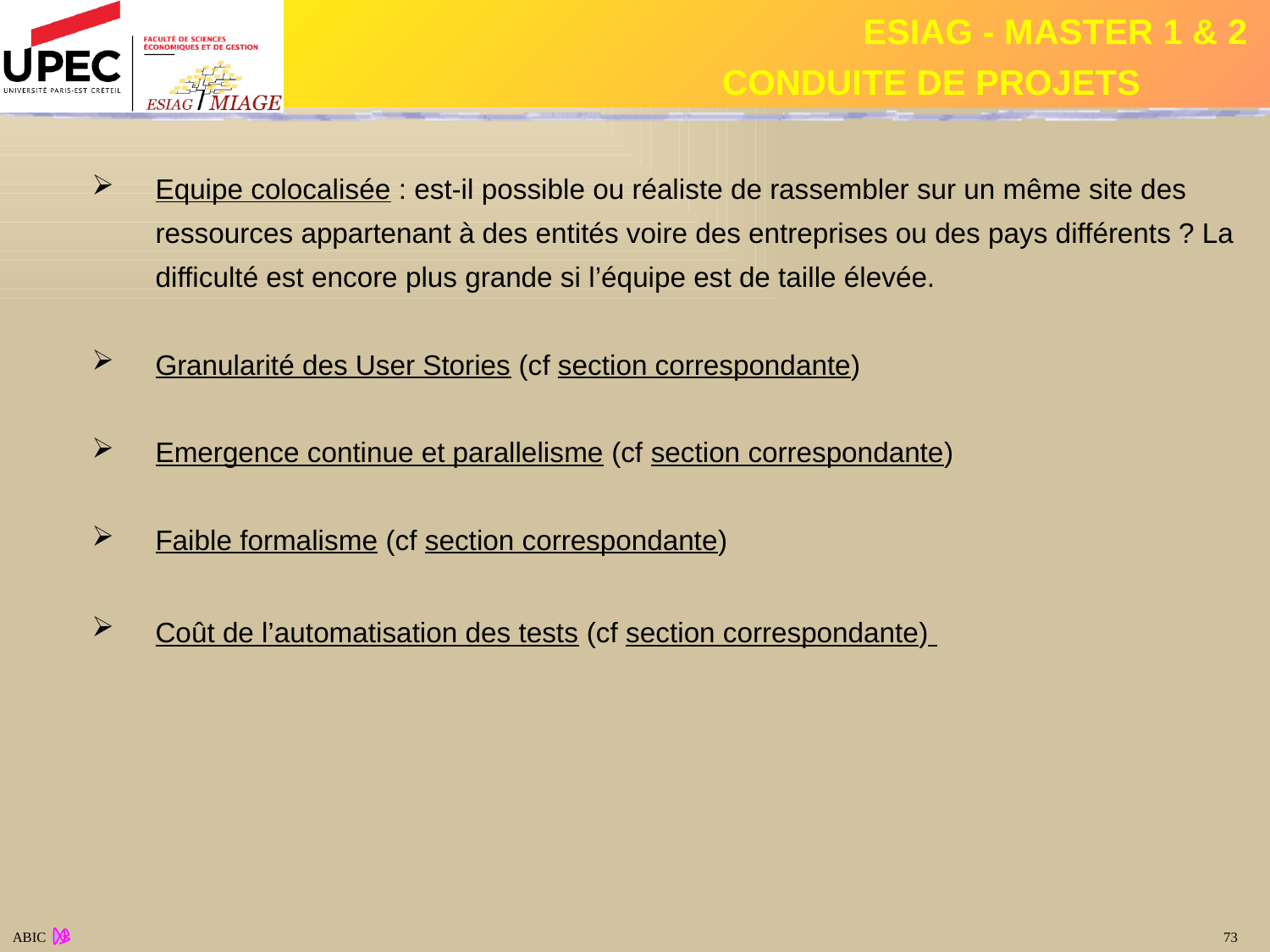

Equipe colocalisée : est-il possible ou réaliste de rassembler sur un même site des ressources appartenant à des entités voire des entreprises ou des pays différents ? La difficulté est encore plus grande si l’équipe est de taille élevée.

Granularité des User Stories (cf section correspondante)

Emergence continue et parallelisme (cf section correspondante)

Faible formalisme (cf section correspondante)

Coût de l’automatisation des tests (cf section correspondante)